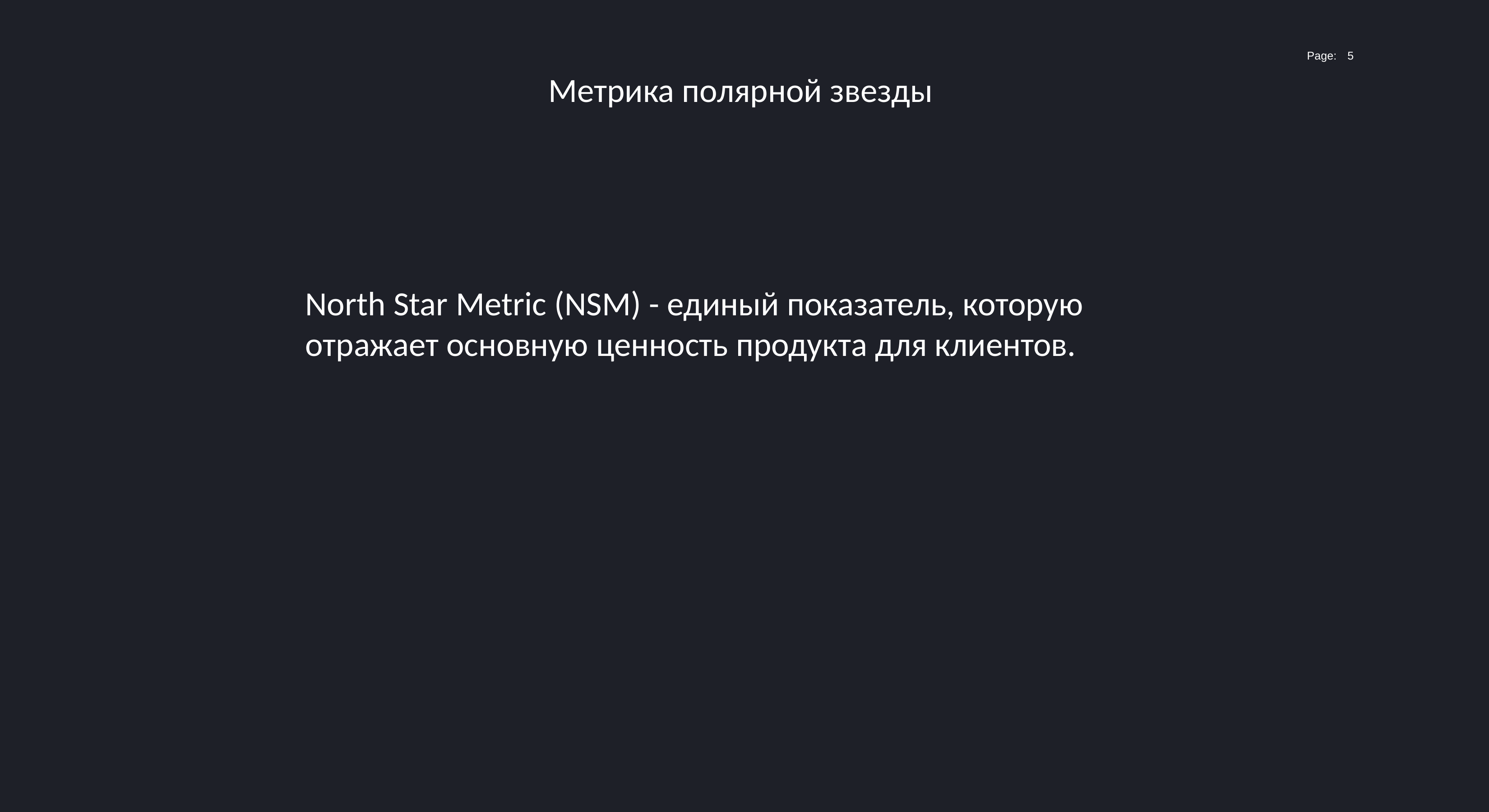

5
Метрика полярной звезды
North Star Metric (NSM) - единый показатель, которую отражает основную ценность продукта для клиентов.